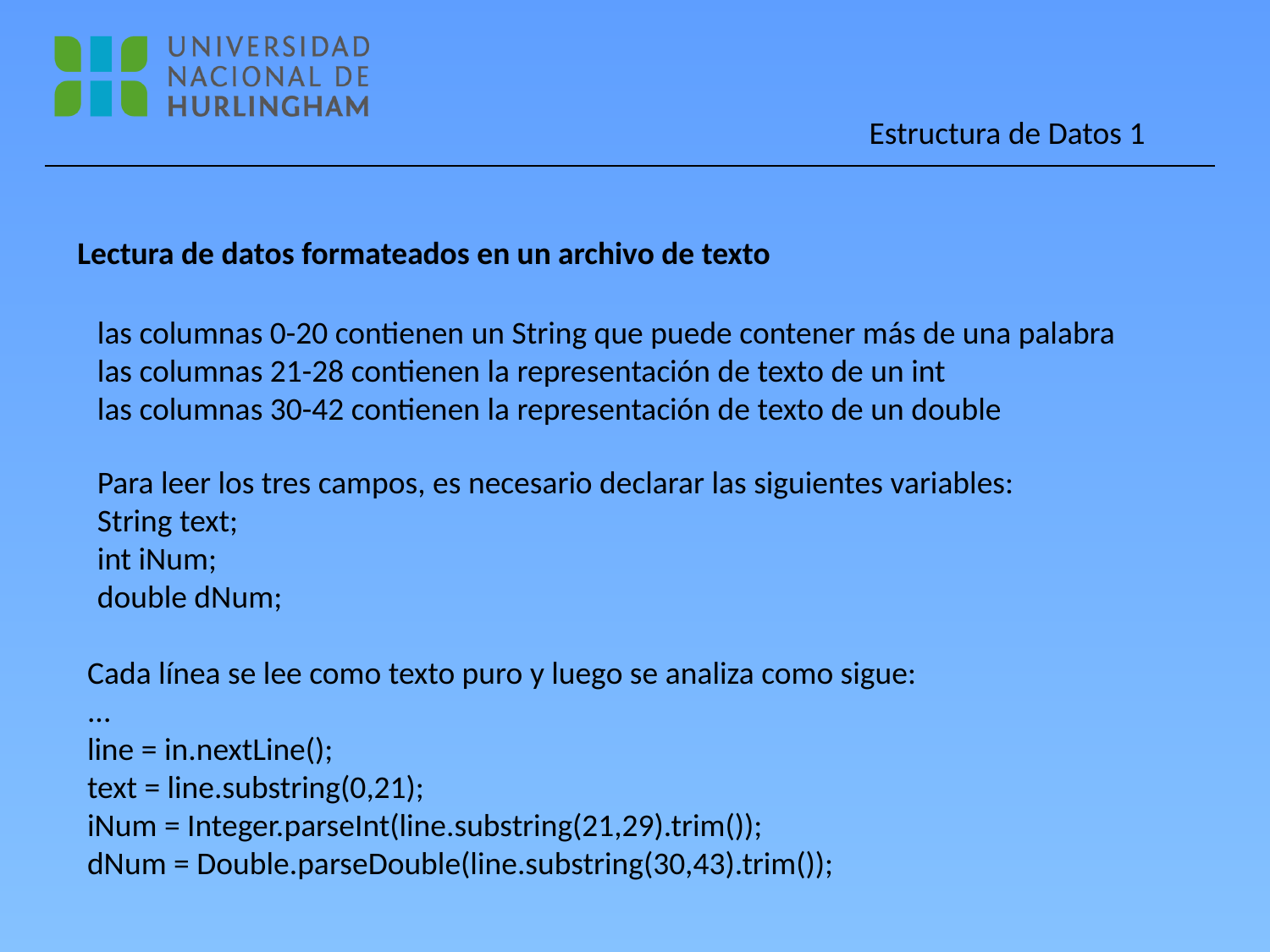

Lectura de datos formateados en un archivo de texto
las columnas 0-20 contienen un String que puede contener más de una palabra
las columnas 21-28 contienen la representación de texto de un int
las columnas 30-42 contienen la representación de texto de un double
Para leer los tres campos, es necesario declarar las siguientes variables:
String text;
int iNum;
double dNum;
Cada línea se lee como texto puro y luego se analiza como sigue:
...
line = in.nextLine();
text = line.substring(0,21);
iNum = Integer.parseInt(line.substring(21,29).trim());
dNum = Double.parseDouble(line.substring(30,43).trim());